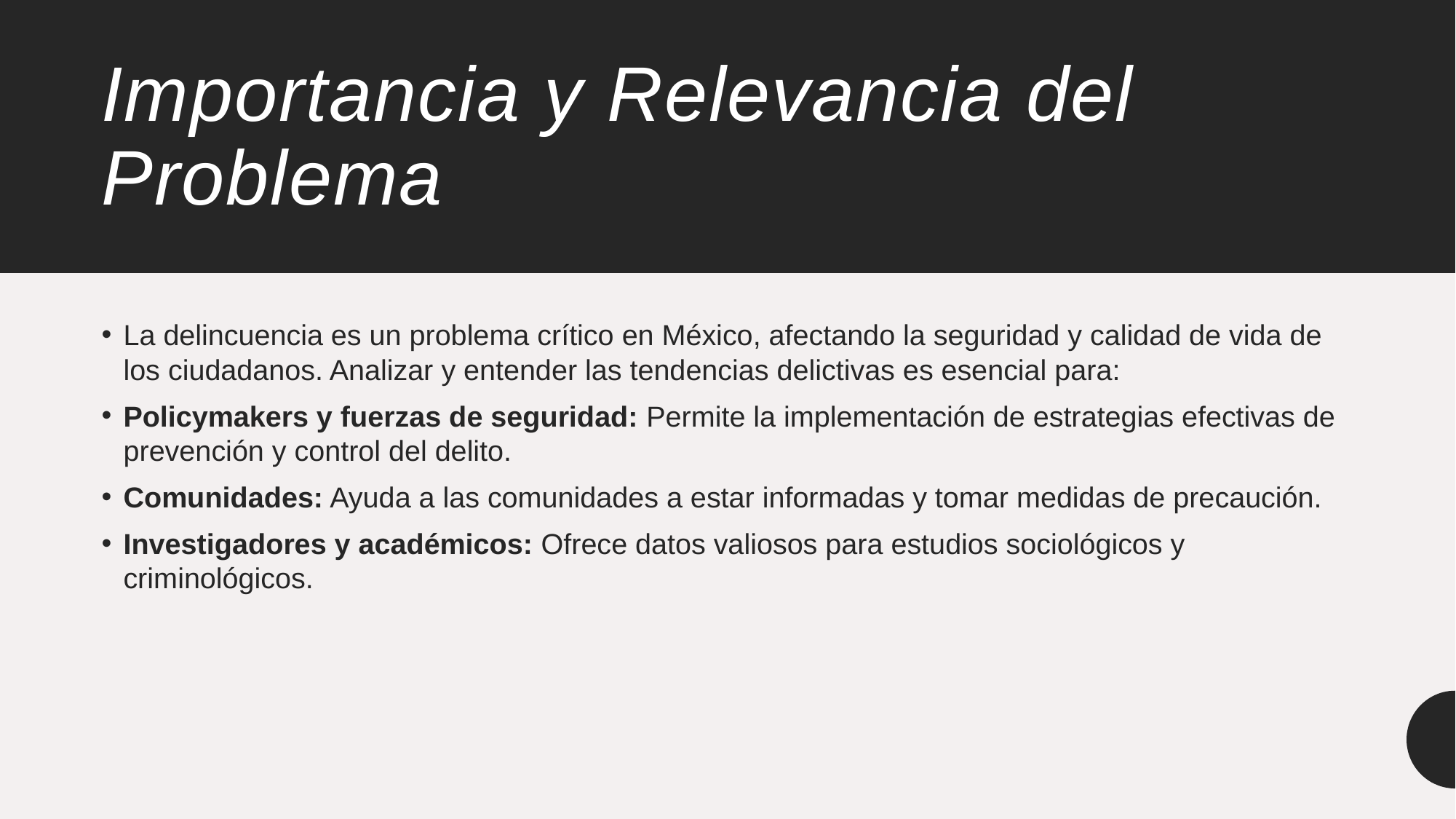

# Importancia y Relevancia del Problema
La delincuencia es un problema crítico en México, afectando la seguridad y calidad de vida de los ciudadanos. Analizar y entender las tendencias delictivas es esencial para:
Policymakers y fuerzas de seguridad: Permite la implementación de estrategias efectivas de prevención y control del delito.
Comunidades: Ayuda a las comunidades a estar informadas y tomar medidas de precaución.
Investigadores y académicos: Ofrece datos valiosos para estudios sociológicos y criminológicos.